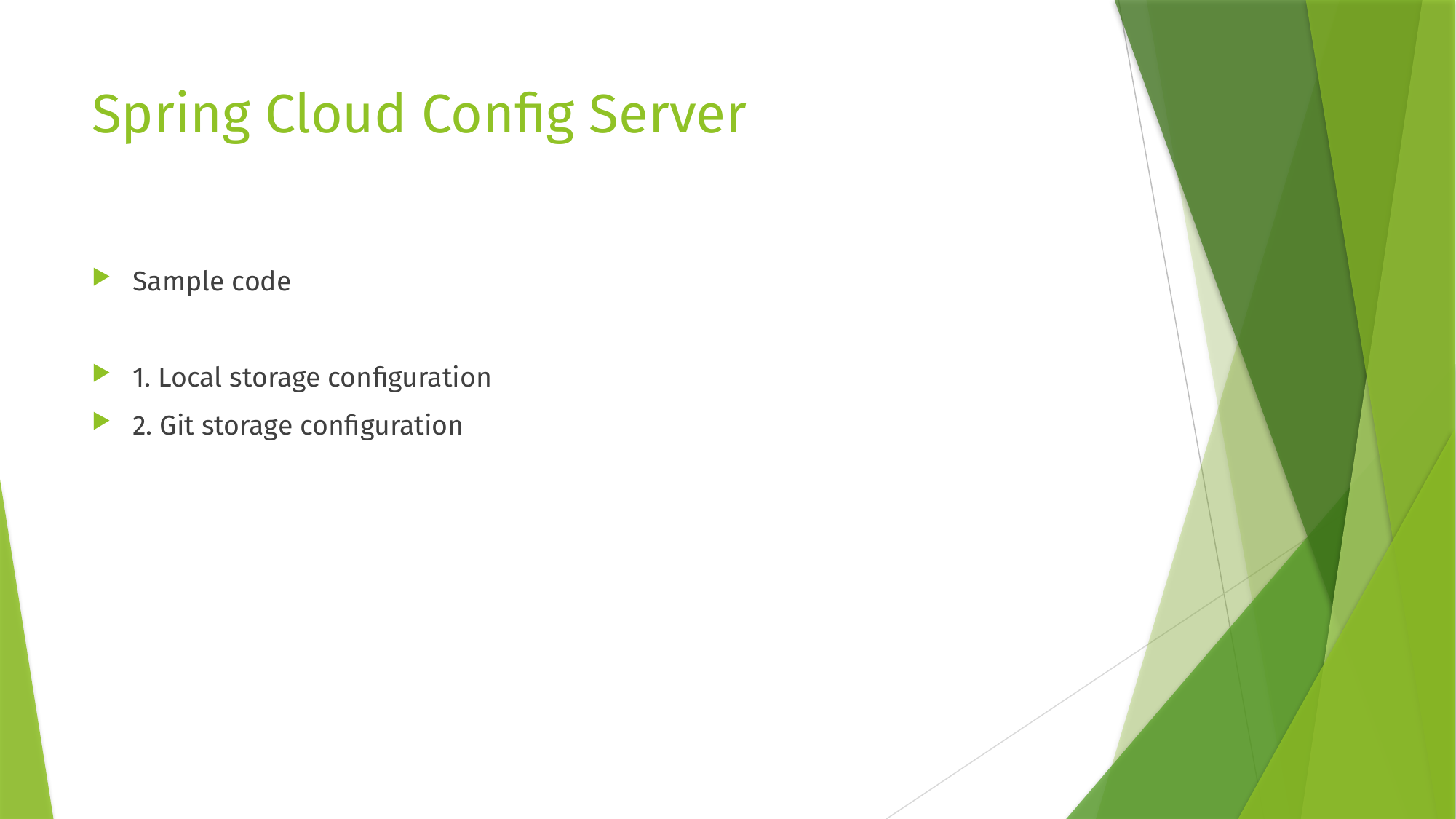

# Spring Cloud Config Server
Sample code

1. Local storage configuration
2. Git storage configuration